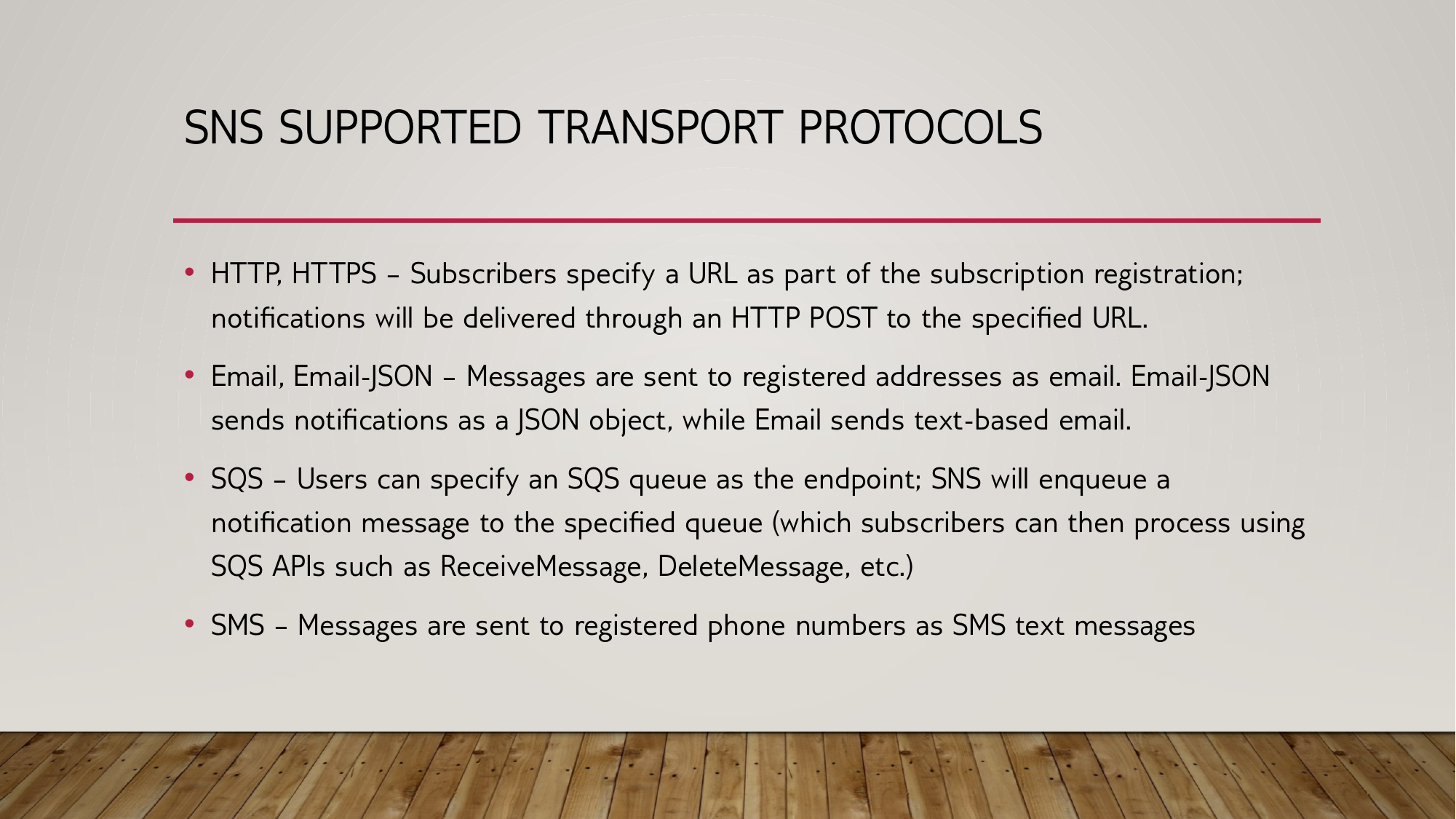

# SNS Supported Transport Protocols
HTTP, HTTPS – Subscribers specify a URL as part of the subscription registration; notifications will be delivered through an HTTP POST to the specified URL.
Email, Email-JSON – Messages are sent to registered addresses as email. Email-JSON sends notifications as a JSON object, while Email sends text-based email.
SQS – Users can specify an SQS queue as the endpoint; SNS will enqueue a notification message to the specified queue (which subscribers can then process using SQS APIs such as ReceiveMessage, DeleteMessage, etc.)
SMS – Messages are sent to registered phone numbers as SMS text messages